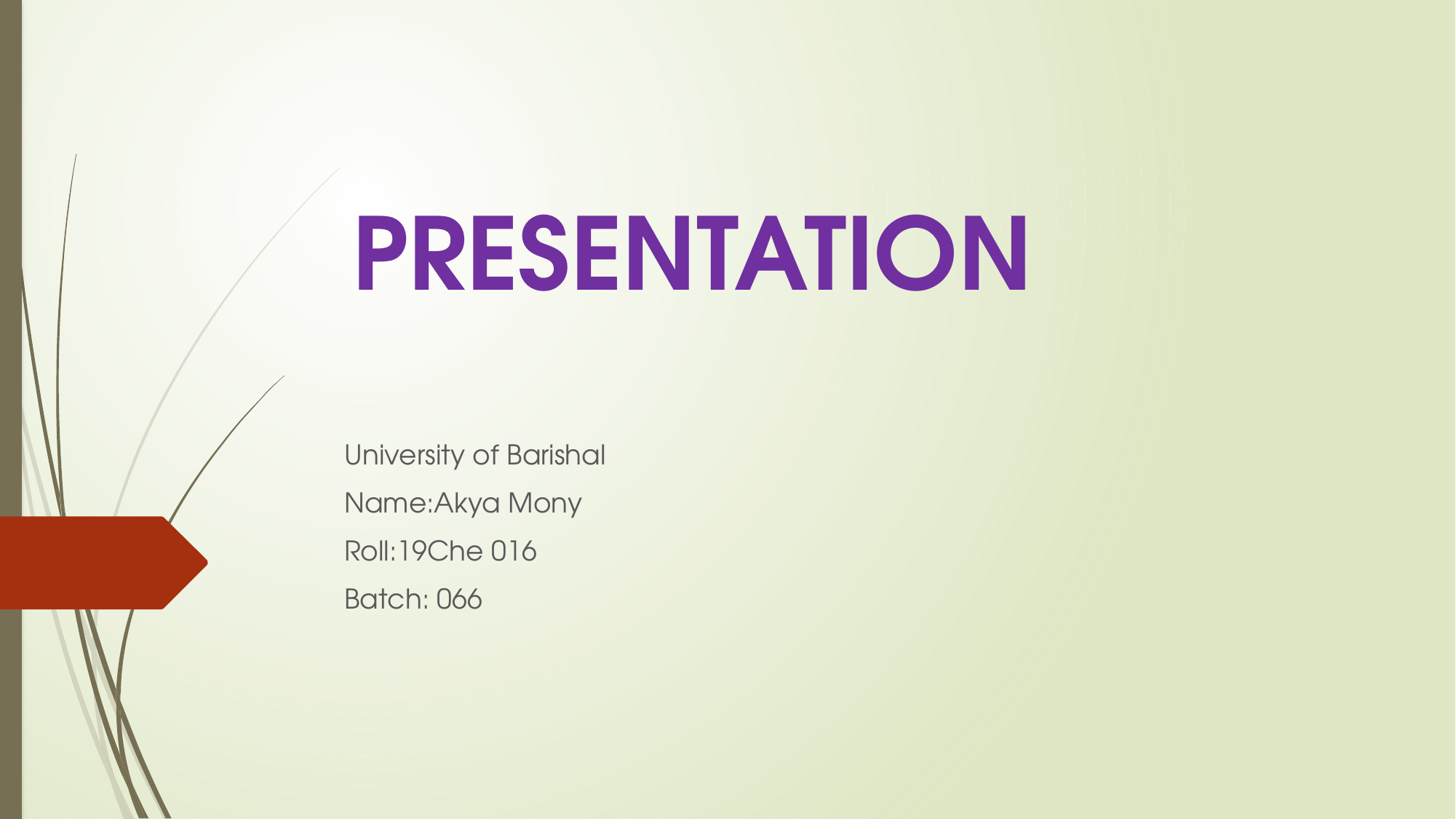

# PRESENTATION
University of Barishal
Name:Akya Mony
Roll:19Che 016
Batch: 066